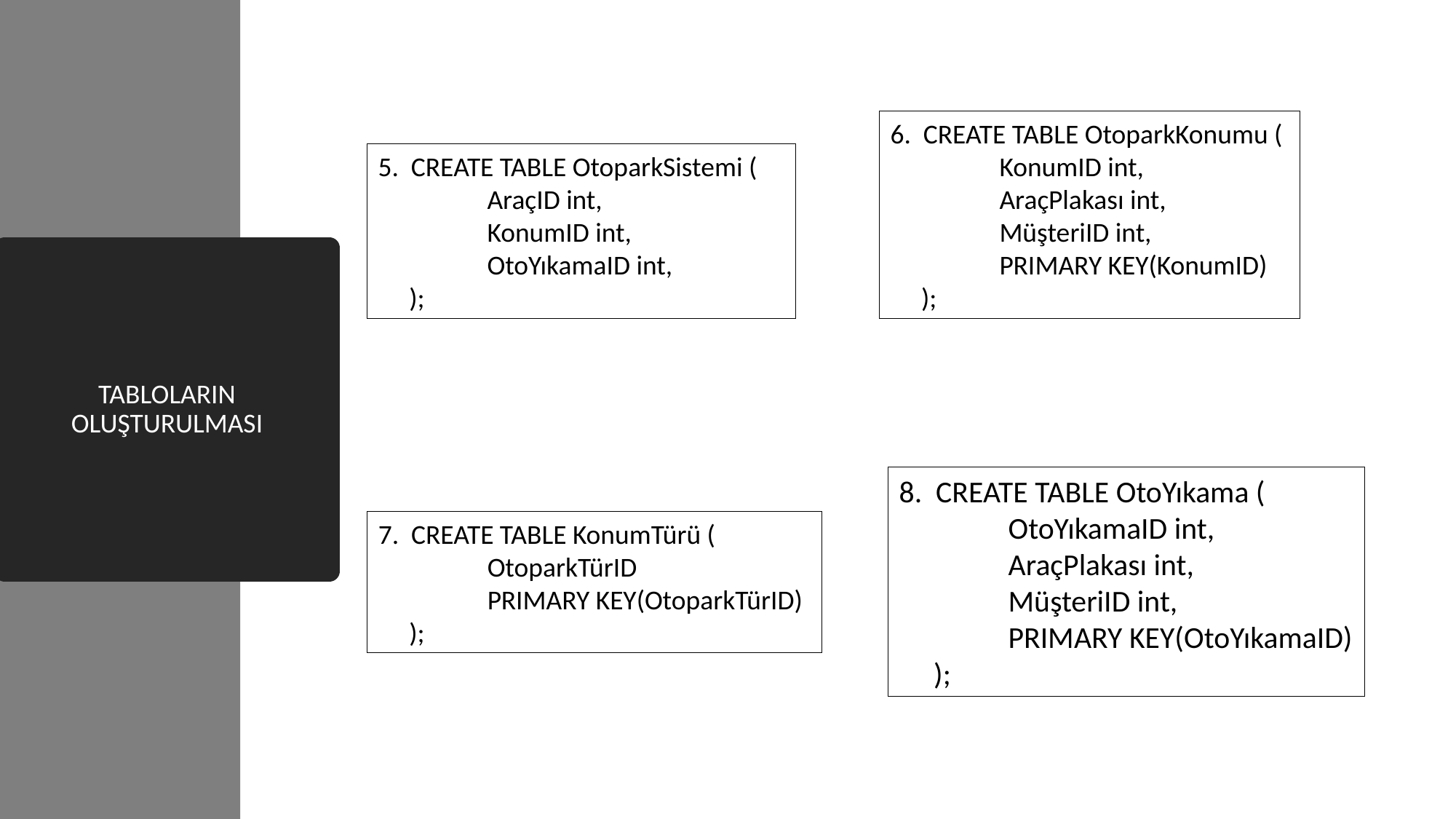

6.  CREATE TABLE OtoparkKonumu (
	KonumID int,
	AraçPlakası int,
	MüşteriID int,
	PRIMARY KEY(KonumID)
     );
5.  CREATE TABLE OtoparkSistemi (
	AraçID int,
	KonumID int,
	OtoYıkamaID int,
     );
# TABLOLARIN OLUŞTURULMASI
8.  CREATE TABLE OtoYıkama (
	OtoYıkamaID int,
	AraçPlakası int,
	MüşteriID int,
	PRIMARY KEY(OtoYıkamaID)
     );
7.  CREATE TABLE KonumTürü (
	OtoparkTürID
	PRIMARY KEY(OtoparkTürID)
     );